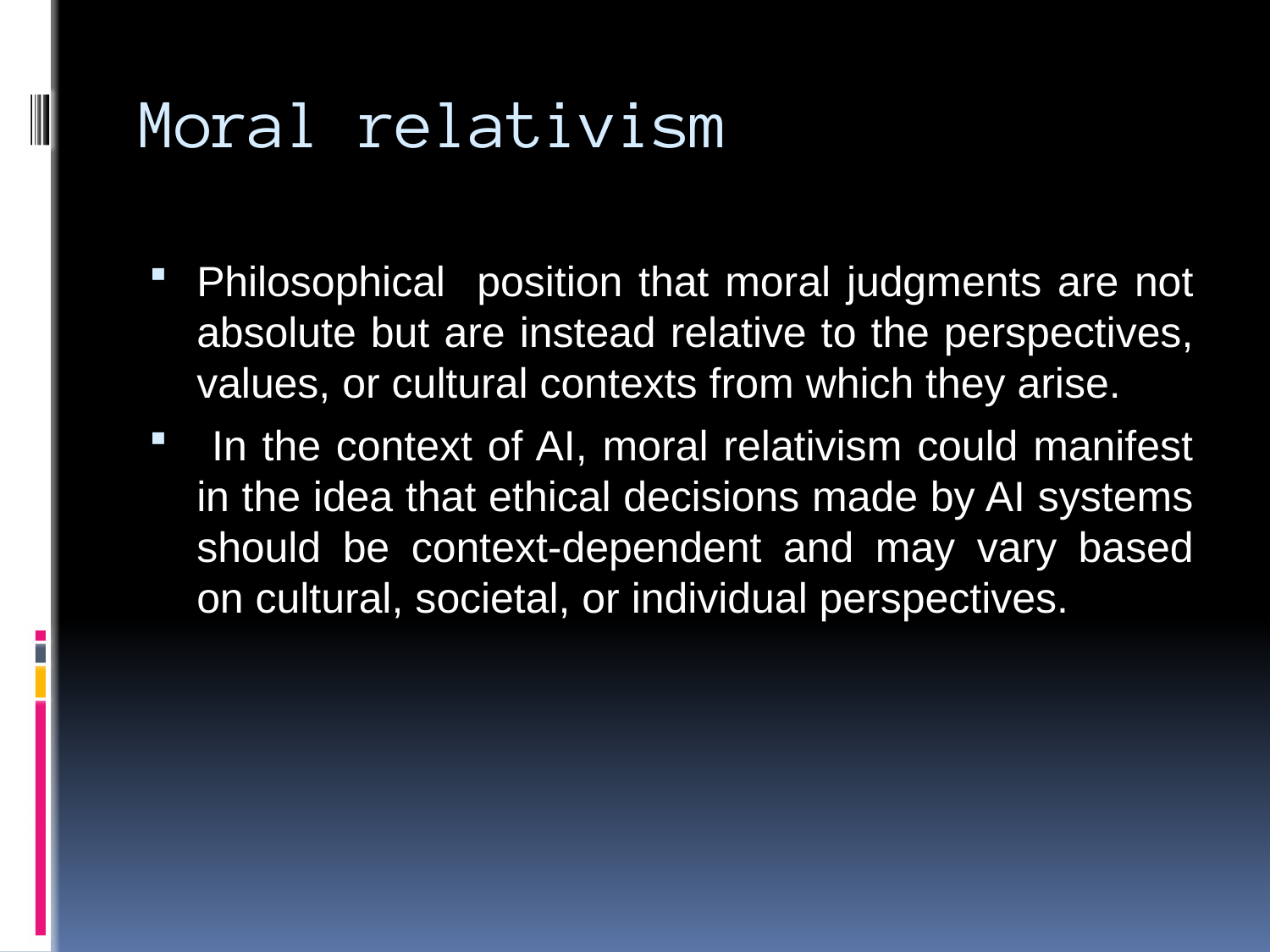

# Moral relativism
Philosophical  position that moral judgments are not absolute but are instead relative to the perspectives, values, or cultural contexts from which they arise.
 In the context of AI, moral relativism could manifest in the idea that ethical decisions made by AI systems should be context-dependent and may vary based on cultural, societal, or individual perspectives.